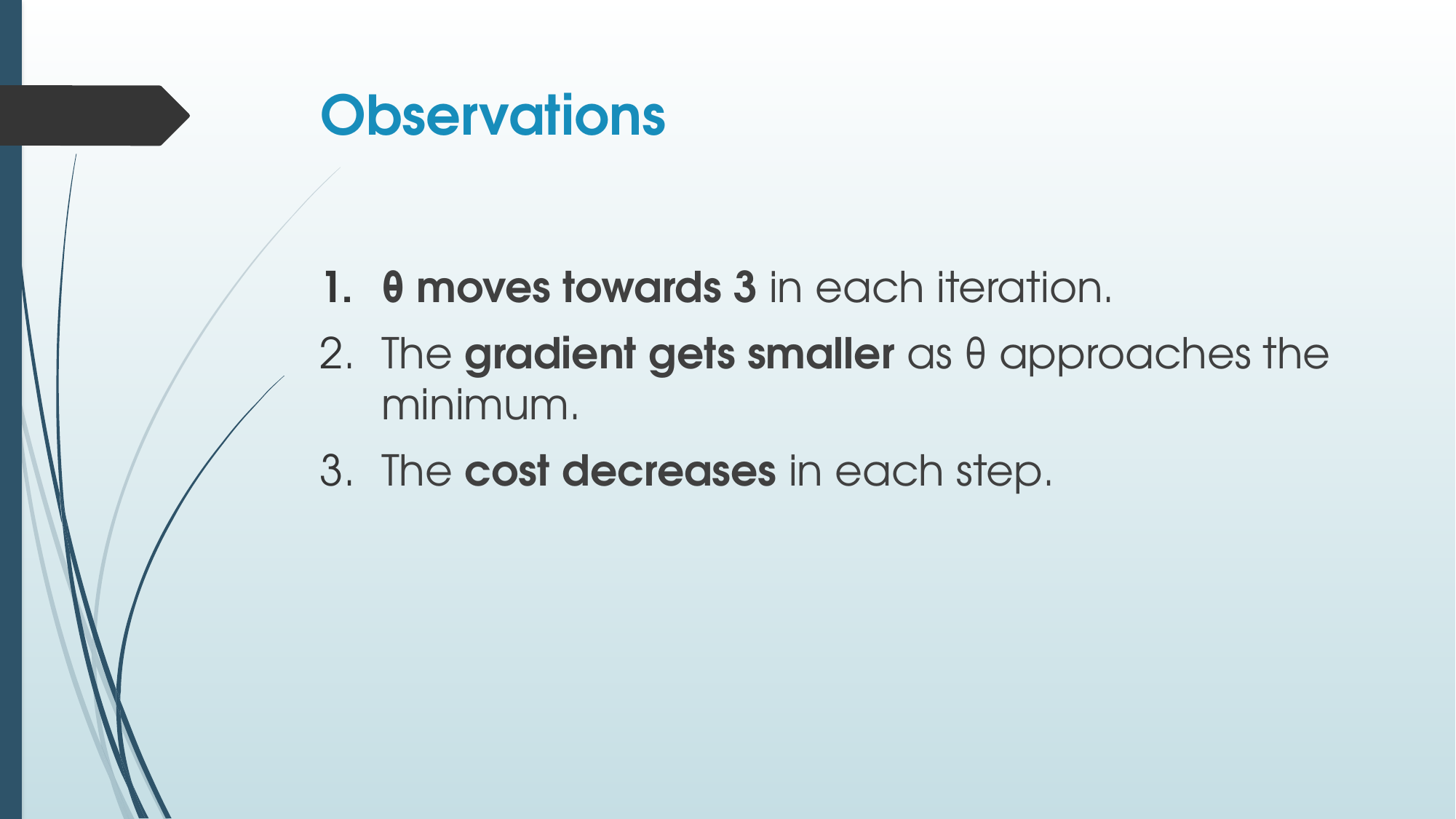

# Observations
θ moves towards 3 in each iteration.
The gradient gets smaller as θ approaches the minimum.
The cost decreases in each step.